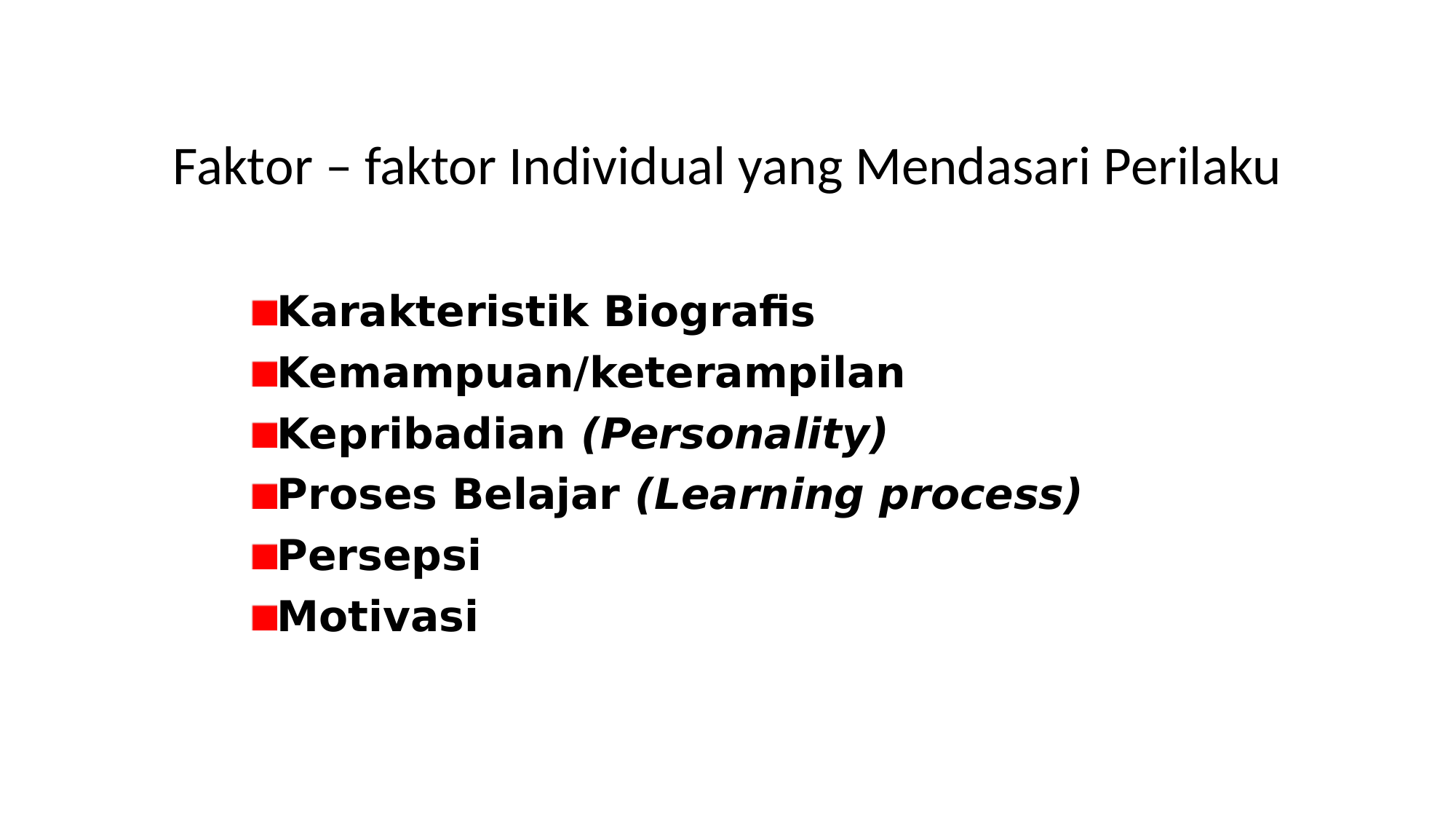

# Faktor – faktor Individual yang Mendasari Perilaku

Karakteristik Biografis
Kemampuan/keterampilan
Kepribadian (Personality)
Proses Belajar (Learning process)
Persepsi
Motivasi